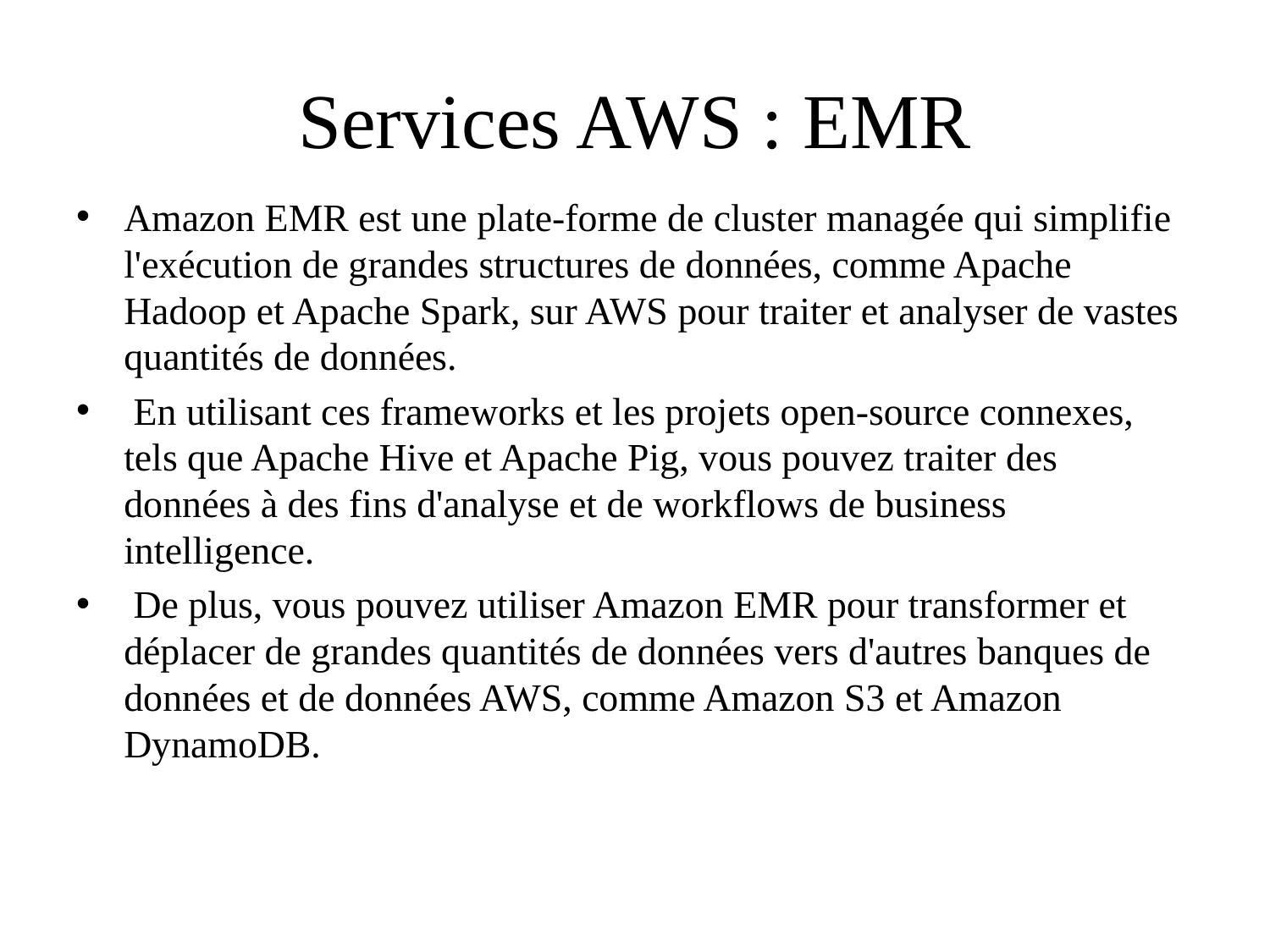

# Services AWS : EMR
Amazon EMR est une plate-forme de cluster managée qui simplifie l'exécution de grandes structures de données, comme Apache Hadoop et Apache Spark, sur AWS pour traiter et analyser de vastes quantités de données.
 En utilisant ces frameworks et les projets open-source connexes, tels que Apache Hive et Apache Pig, vous pouvez traiter des données à des fins d'analyse et de workflows de business intelligence.
 De plus, vous pouvez utiliser Amazon EMR pour transformer et déplacer de grandes quantités de données vers d'autres banques de données et de données AWS, comme Amazon S3 et Amazon DynamoDB.